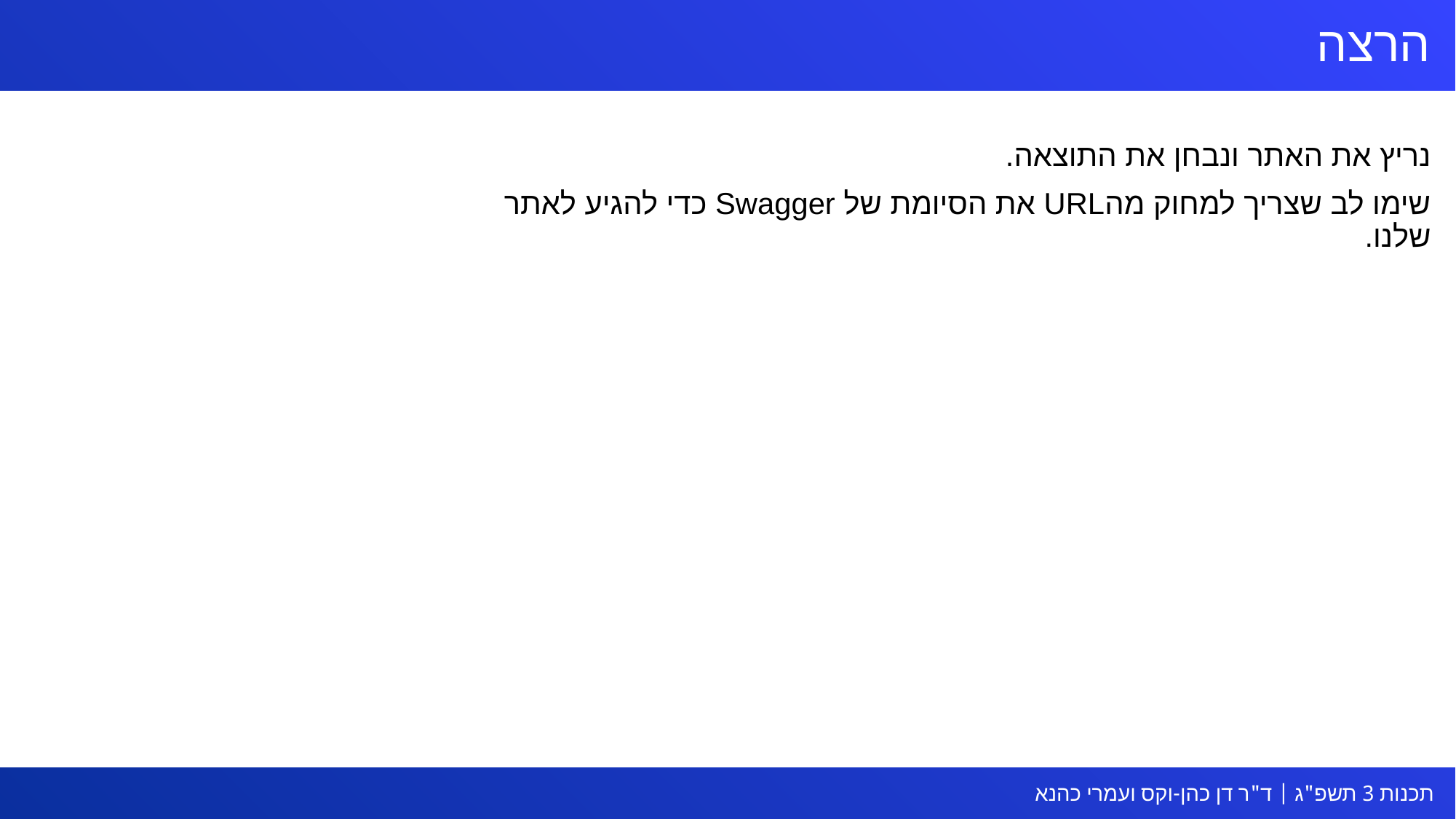

# הרצה
נריץ את האתר ונבחן את התוצאה.
שימו לב שצריך למחוק מהURL את הסיומת של Swagger כדי להגיע לאתר שלנו.